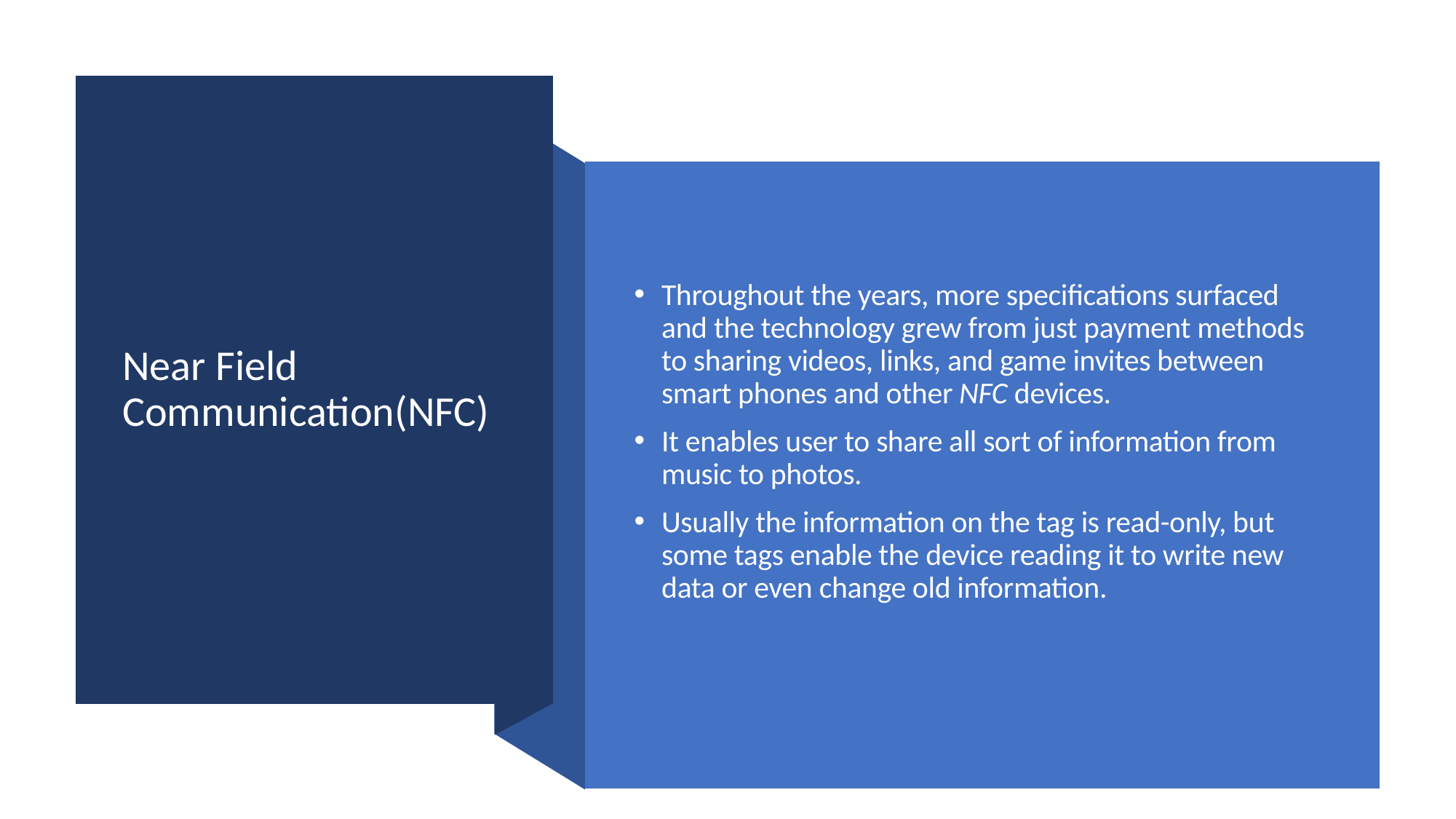

# Near Field Communication(NFC)

Throughout the years, more specifications surfaced and the technology grew from just payment methods to sharing videos, links, and game invites between smart phones and other NFC devices.
It enables user to share all sort of information from music to photos.
Usually the information on the tag is read-only, but some tags enable the device reading it to write new data or even change old information.